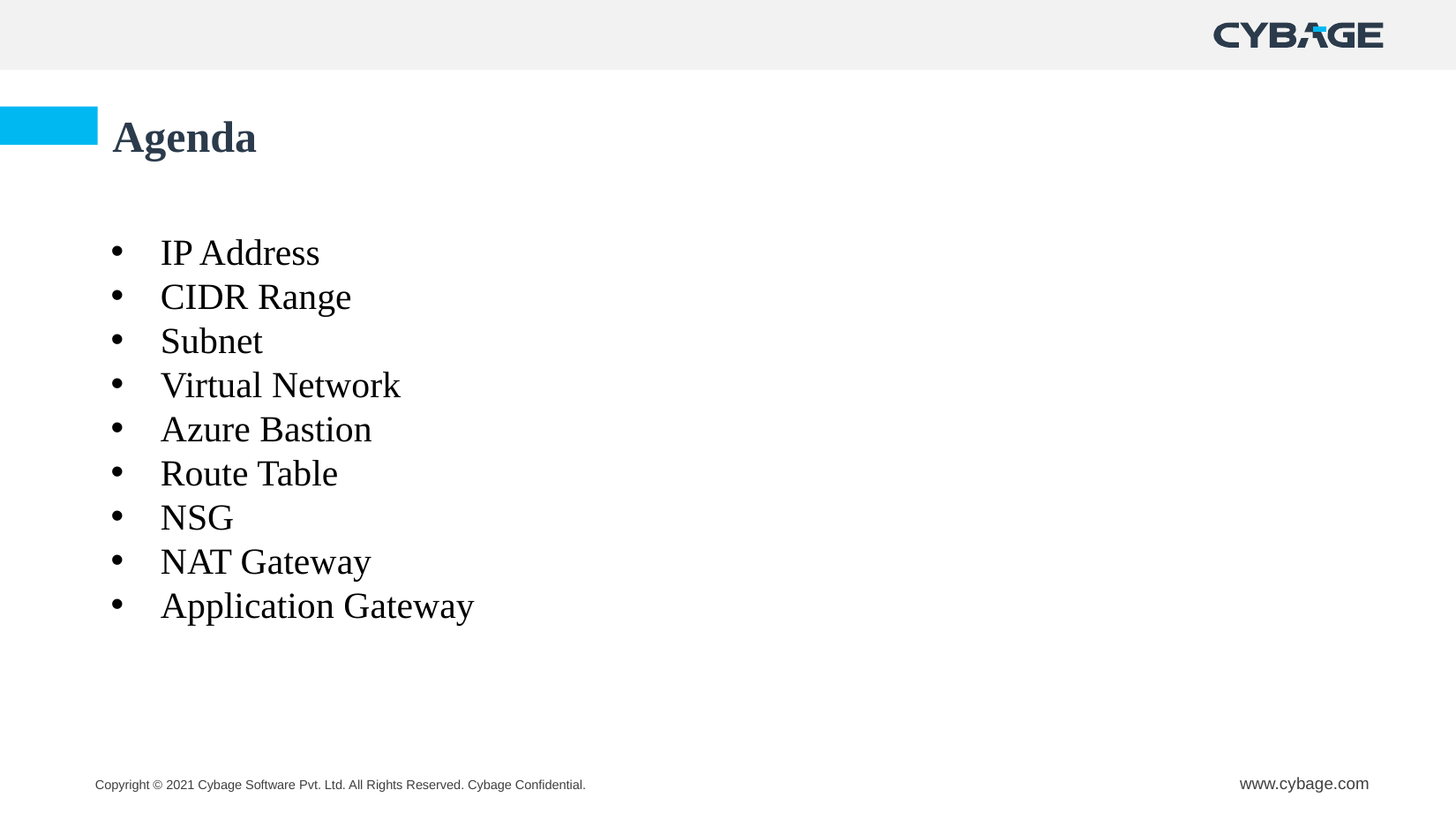

Agenda

IP Address
CIDR Range
Subnet
Virtual Network
Azure Bastion
Route Table
NSG
NAT Gateway
Application Gateway